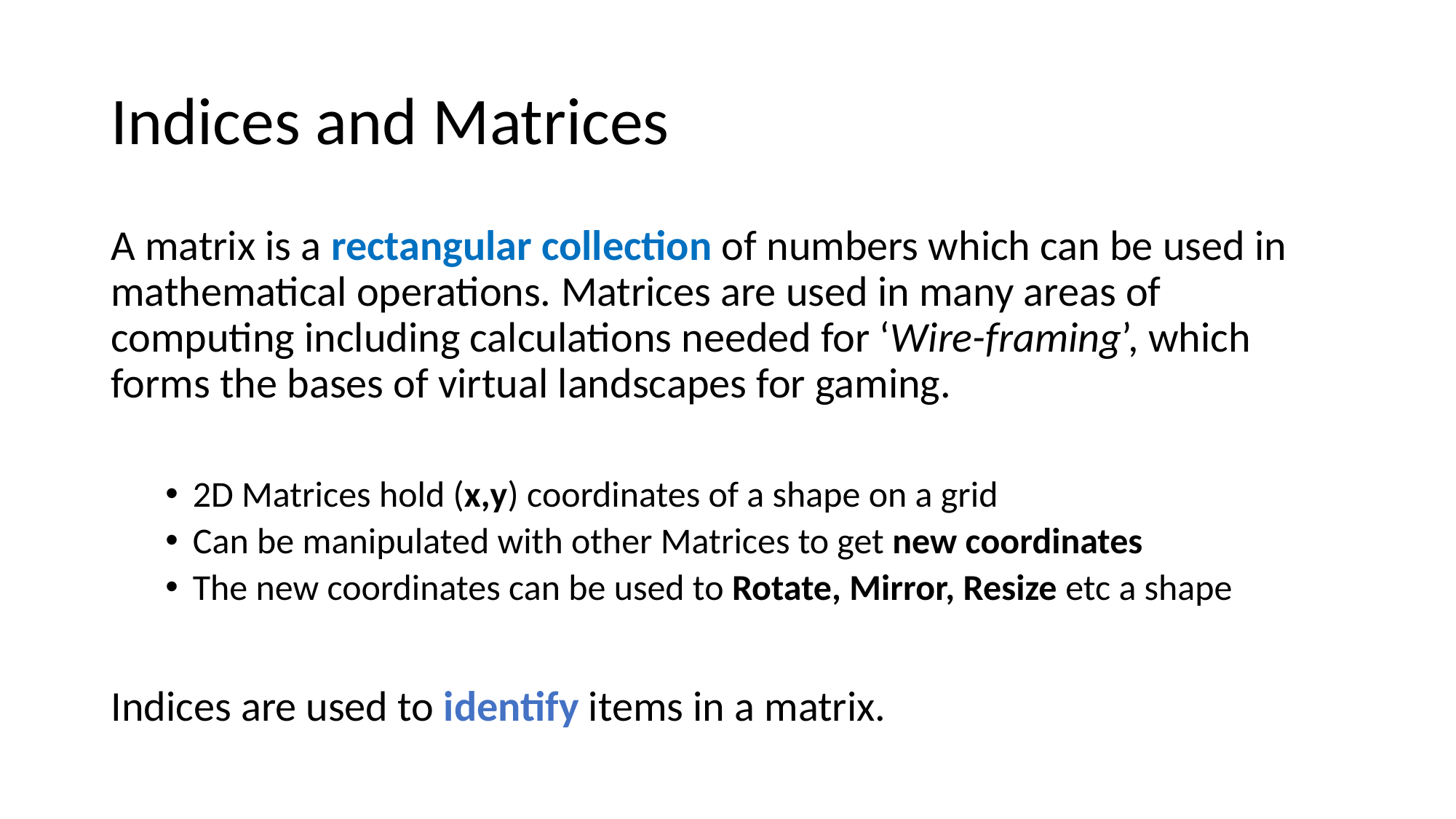

# Indices and Matrices
A matrix is a rectangular collection of numbers which can be used in mathematical operations. Matrices are used in many areas of computing including calculations needed for ‘Wire-framing’, which forms the bases of virtual landscapes for gaming.

2D Matrices hold (x,y) coordinates of a shape on a grid
Can be manipulated with other Matrices to get new coordinates
The new coordinates can be used to Rotate, Mirror, Resize etc a shape

Indices are used to identify items in a matrix.